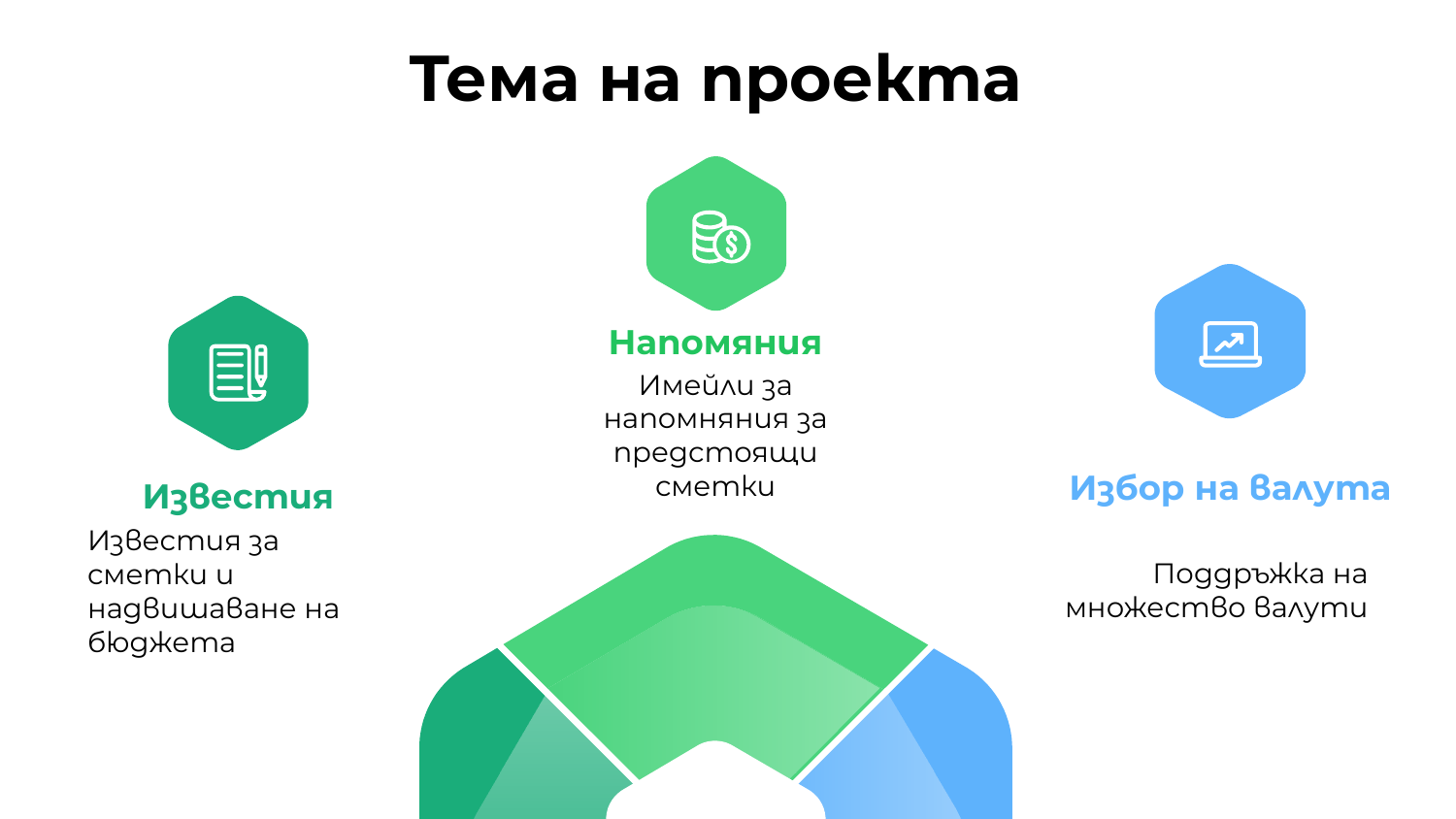

Тема на проекта

Избор на валута

Известия
Напомяния
Имейли за напомняния за предстоящи сметки
Поддръжка на множество валути
Известия за сметки и надвишаване на бюджета